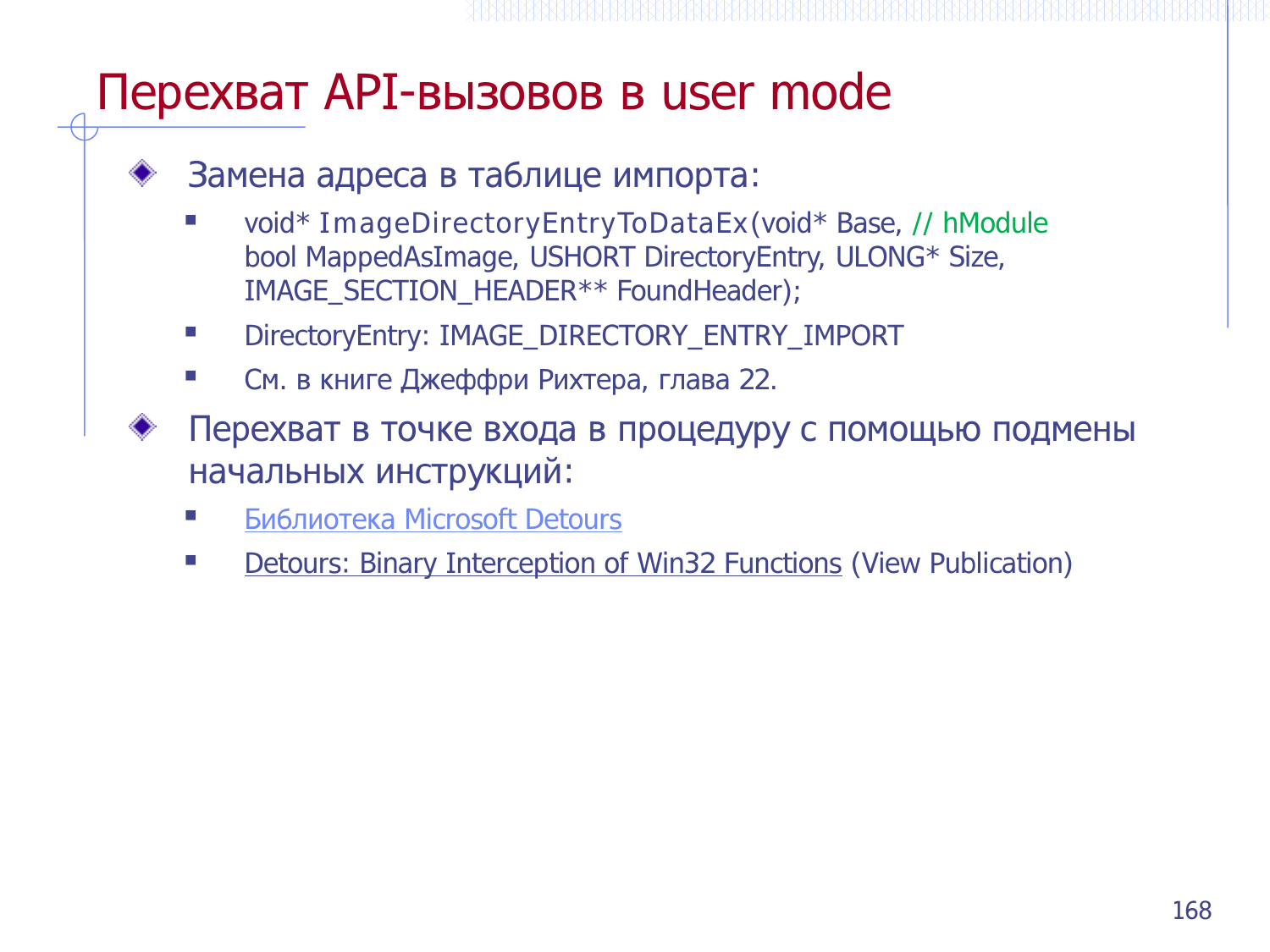

# Перехват API-вызовов в user mode
Замена адреса в таблице импорта:
void* ImageDirectoryEntryToDataEx(void* Base, // hModule
bool MappedAsImage, USHORT DirectoryEntry, ULONG* Size, IMAGE_SECTION_HEADER** FoundHeader);
DirectoryEntry: IMAGE_DIRECTORY_ENTRY_IMPORT
См. в книге Джеффри Рихтера, глава 22.
Перехват в точке входа в процедуру с помощью подмены начальных инструкций:
Библиотека Microsoft Detours
Detours: Binary Interception of Win32 Functions (View Publication)

168